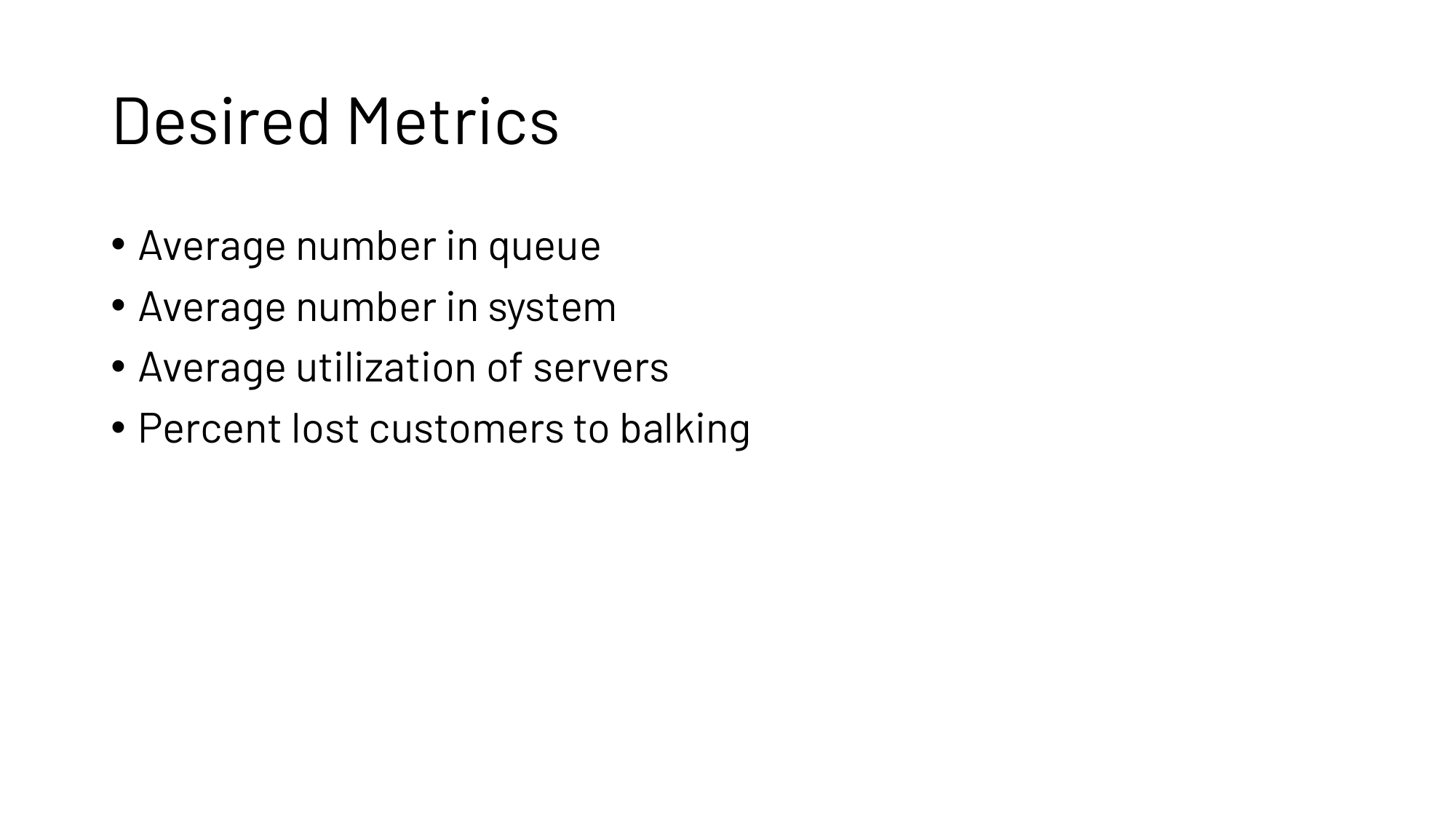

# Desired Metrics
Average number in queue
Average number in system
Average utilization of servers
Percent lost customers to balking